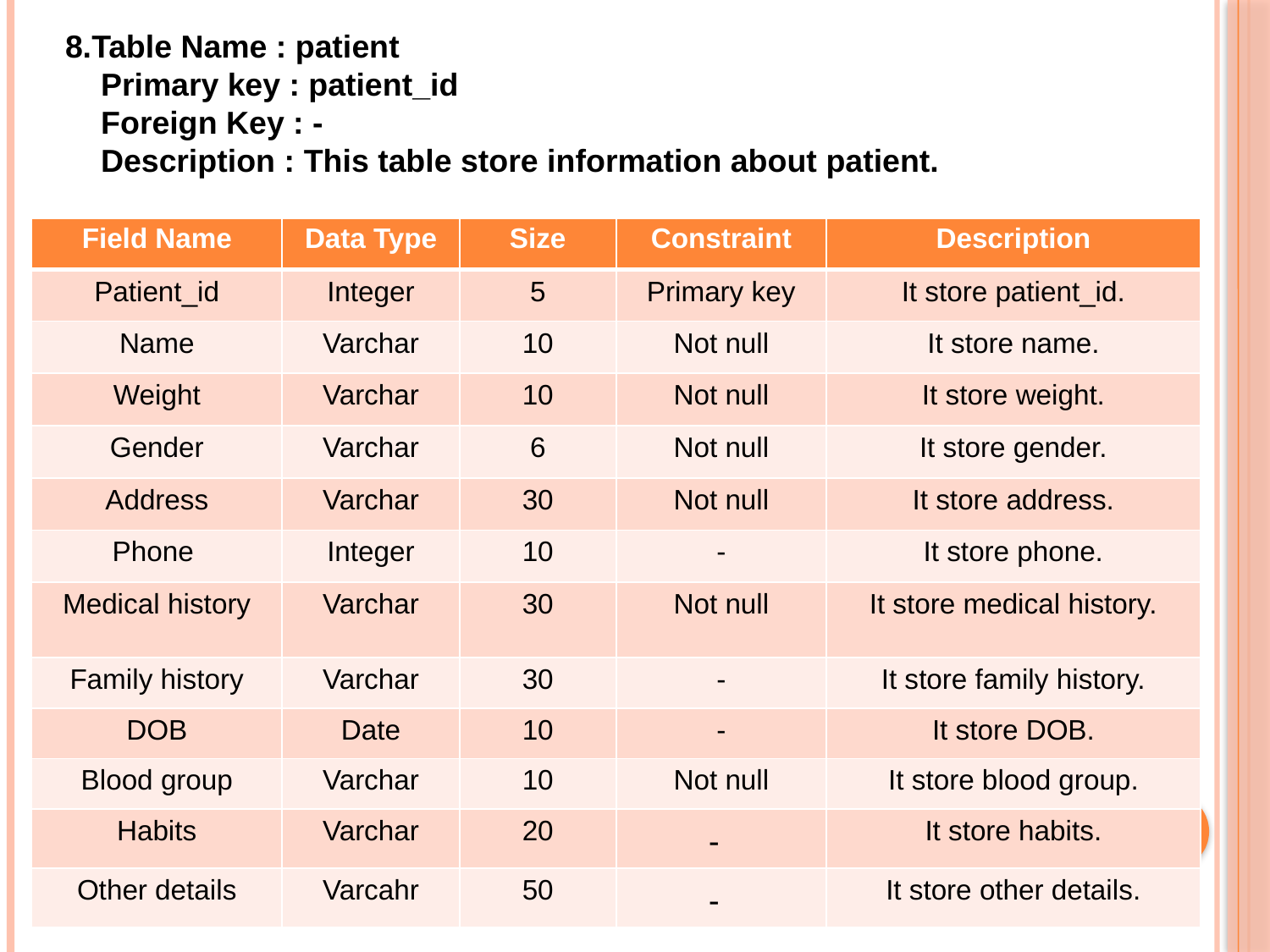

8.Table Name : patient
    Primary key : patient_id
    Foreign Key : -
    Description : This table store information about patient.

| Field Name | Data Type | Size | Constraint | Description |
| --- | --- | --- | --- | --- |
| Patient\_id | Integer | 5 | Primary key | It store patient\_id. |
| Name | Varchar | 10 | Not null | It store name. |
| Weight | Varchar | 10 | Not null | It store weight. |
| Gender | Varchar | 6 | Not null | It store gender. |
| Address | Varchar | 30 | Not null | It store address. |
| Phone | Integer | 10 | - | It store phone. |
| Medical history | Varchar | 30 | Not null | It store medical history. |
| Family history | Varchar | 30 | - | It store family history. |
| DOB | Date | 10 | - | It store DOB. |
| Blood group | Varchar | 10 | Not null | It store blood group. |
| Habits | Varchar | 20 | - | It store habits. |
| Other details | Varcahr | 50 | - | It store other details. |